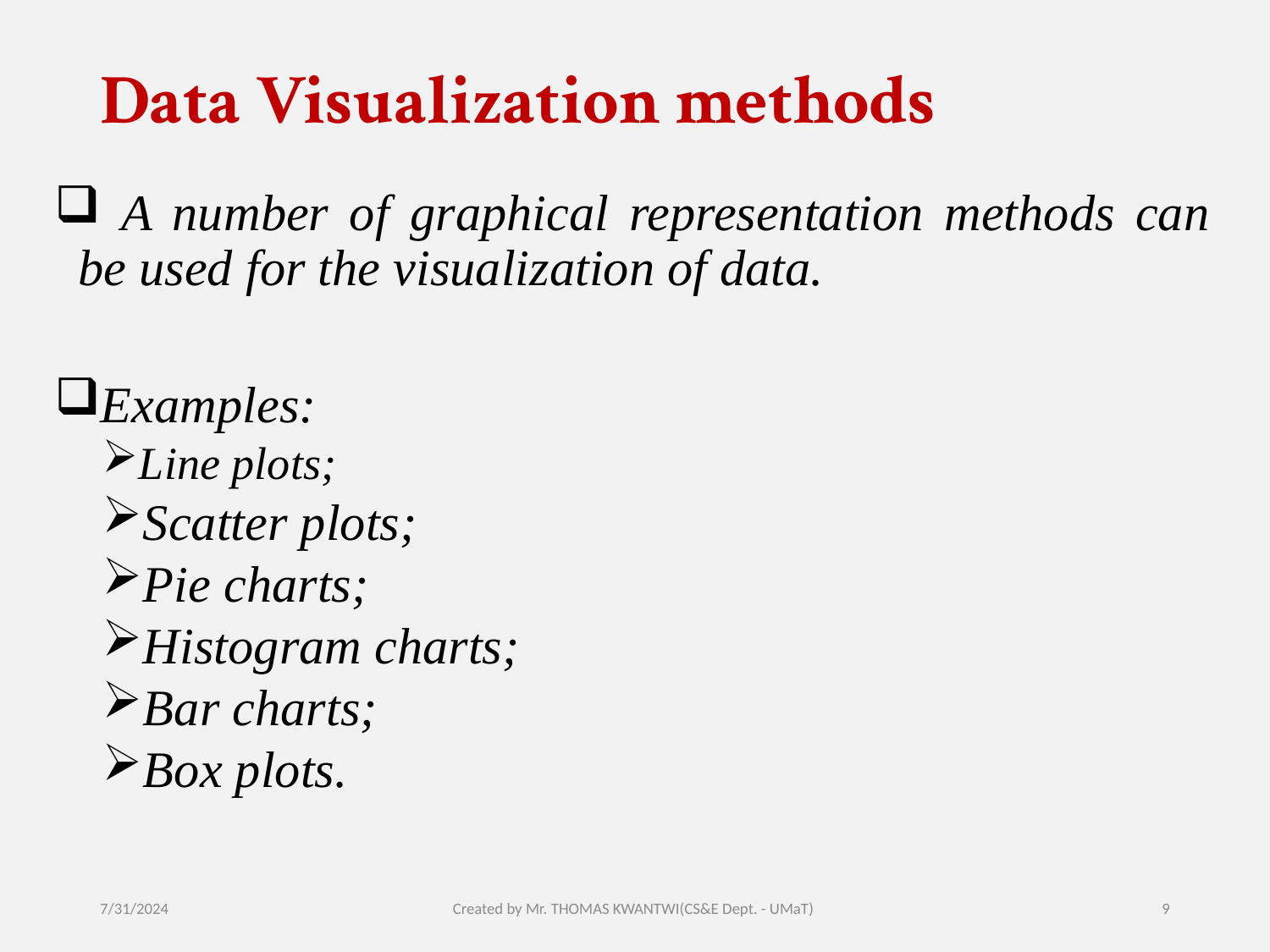

# Data Visualization methods
 A number of graphical representation methods can be used for the visualization of data.

Examples:
Line plots;
Scatter plots;
Pie charts;
Histogram charts;
Bar charts;
Box plots.

7/31/2024
Created by Mr. THOMAS KWANTWI(CS&E Dept. - UMaT)
9